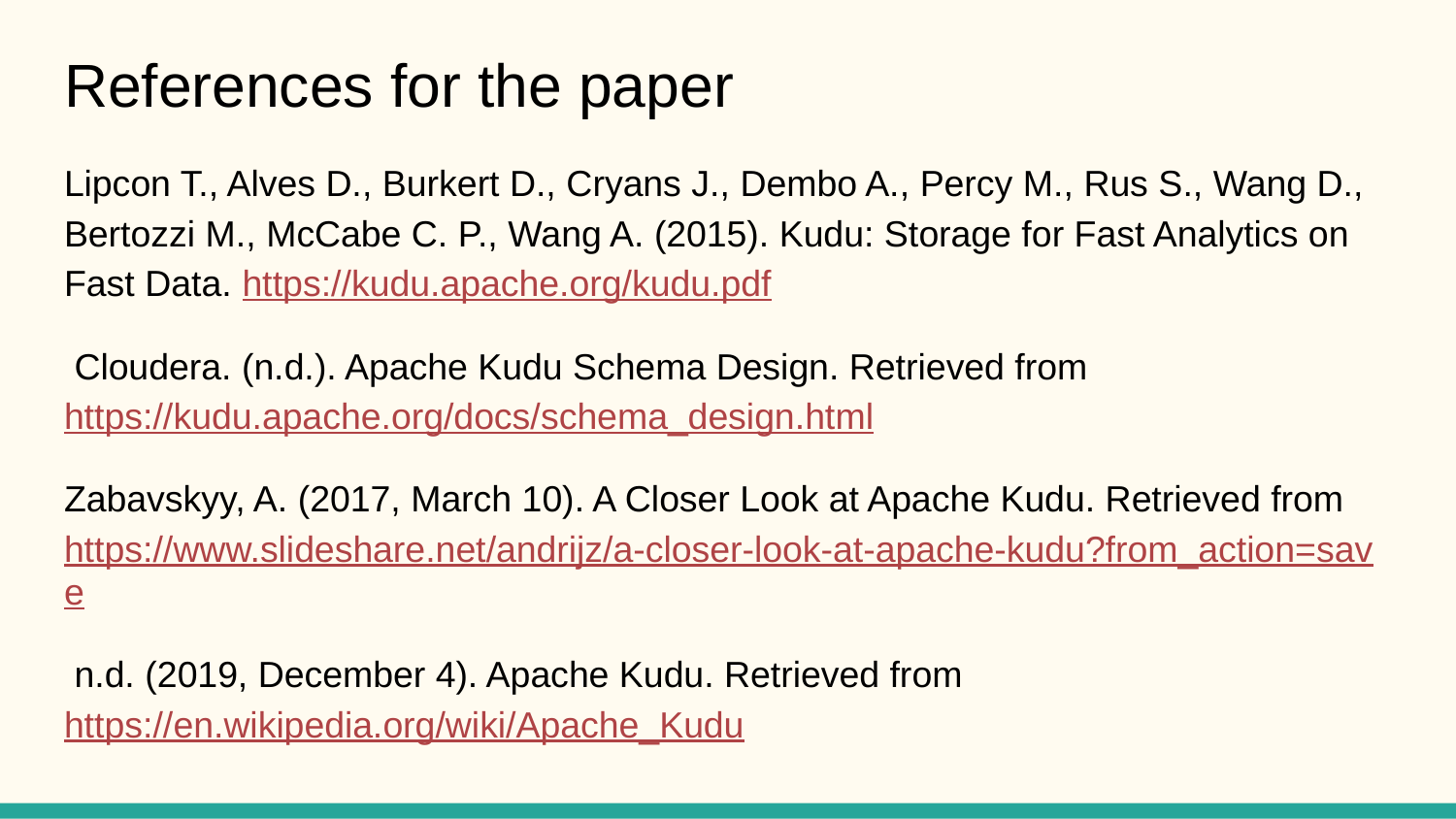

# References for the paper
Lipcon T., Alves D., Burkert D., Cryans J., Dembo A., Percy M., Rus S., Wang D., Bertozzi M., McCabe C. P., Wang A. (2015). Kudu: Storage for Fast Analytics on Fast Data. https://kudu.apache.org/kudu.pdf
 Cloudera. (n.d.). Apache Kudu Schema Design. Retrieved from https://kudu.apache.org/docs/schema_design.html
Zabavskyy, A. (2017, March 10). A Closer Look at Apache Kudu. Retrieved from https://www.slideshare.net/andrijz/a-closer-look-at-apache-kudu?from_action=save
 n.d. (2019, December 4). Apache Kudu. Retrieved from https://en.wikipedia.org/wiki/Apache_Kudu